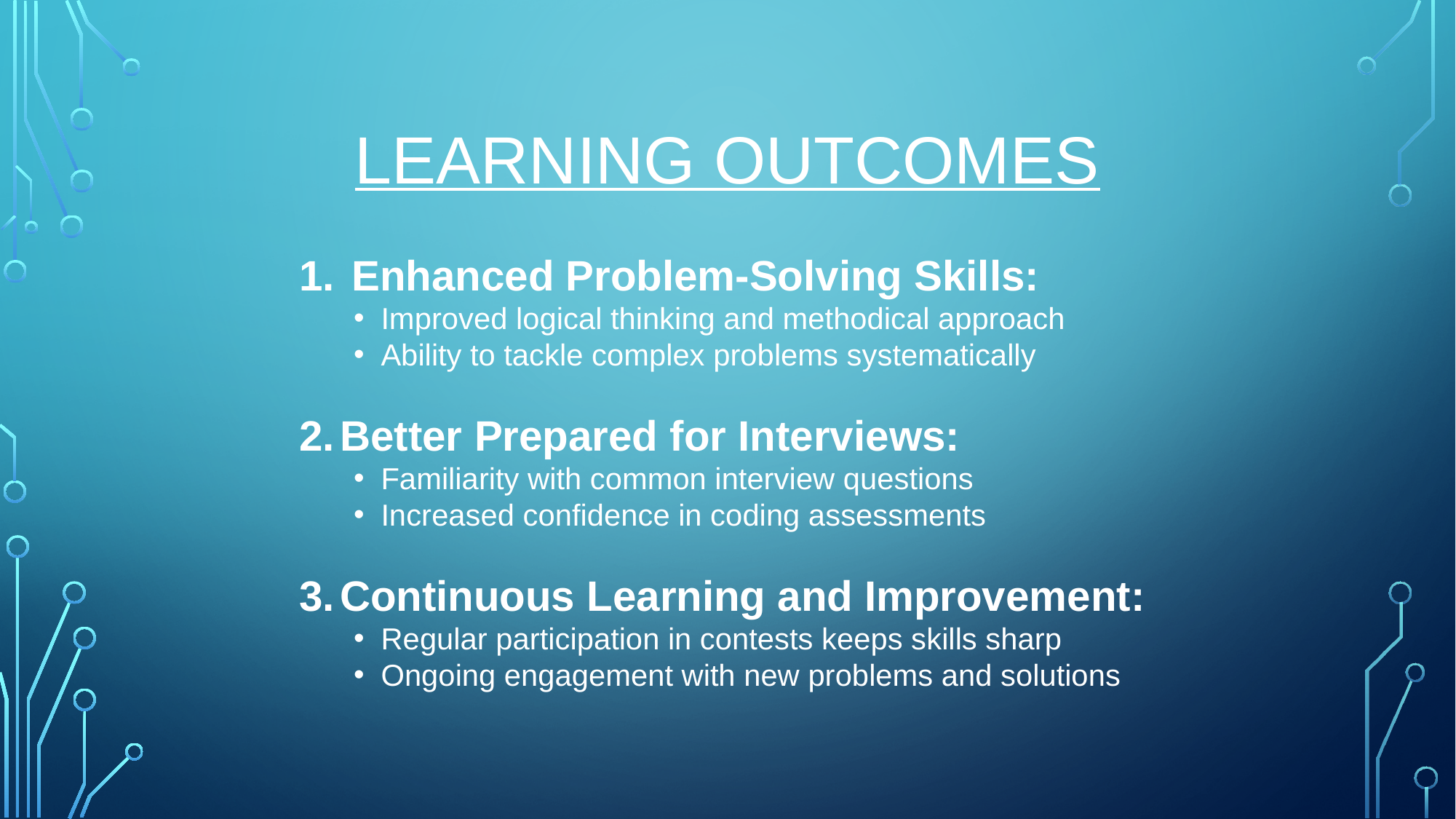

# Learning Outcomes
 Enhanced Problem-Solving Skills:
Improved logical thinking and methodical approach
Ability to tackle complex problems systematically

Better Prepared for Interviews:
Familiarity with common interview questions
Increased confidence in coding assessments

Continuous Learning and Improvement:
Regular participation in contests keeps skills sharp
Ongoing engagement with new problems and solutions